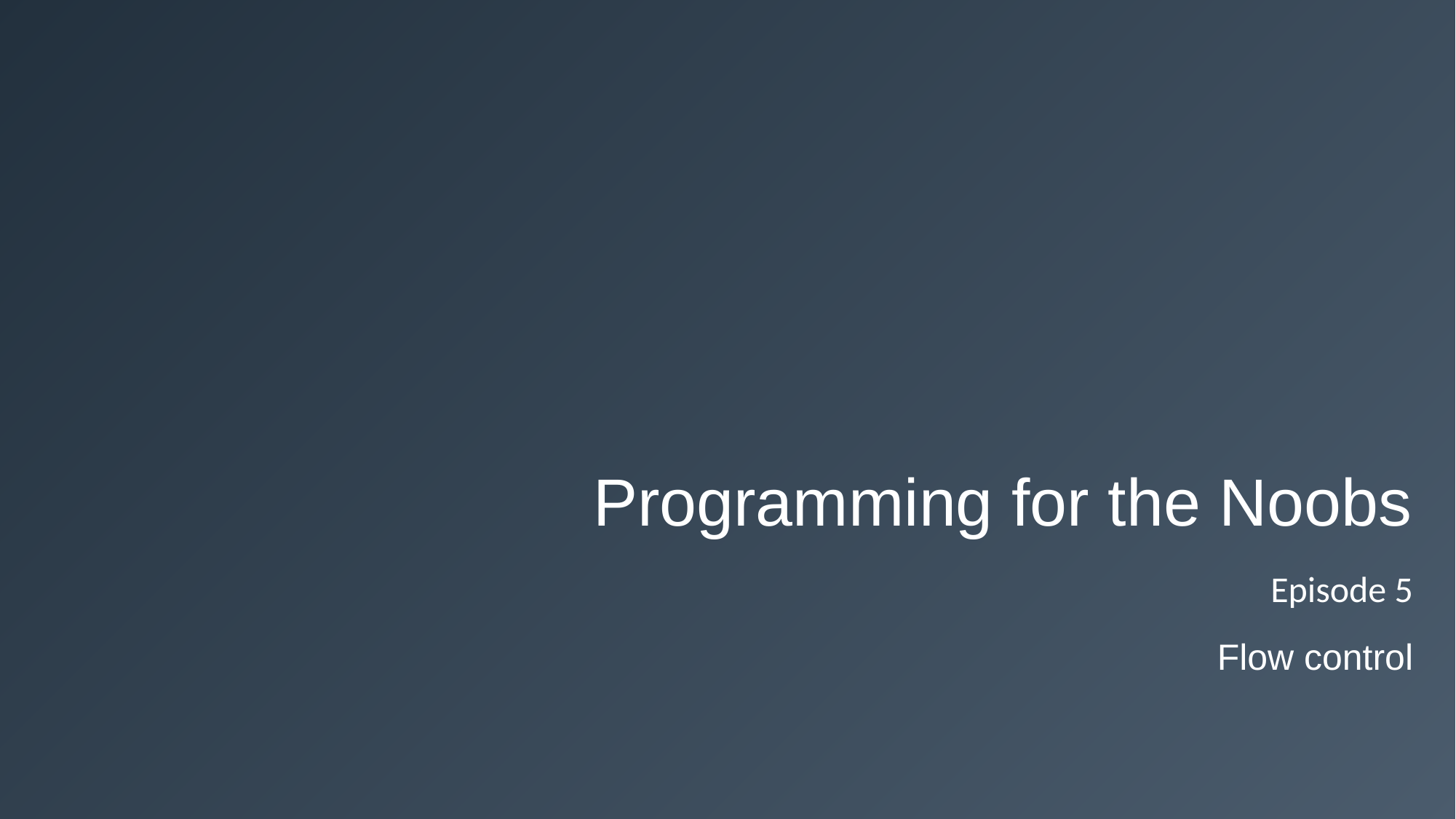

Programming for the Noobs
Episode 5
Flow control